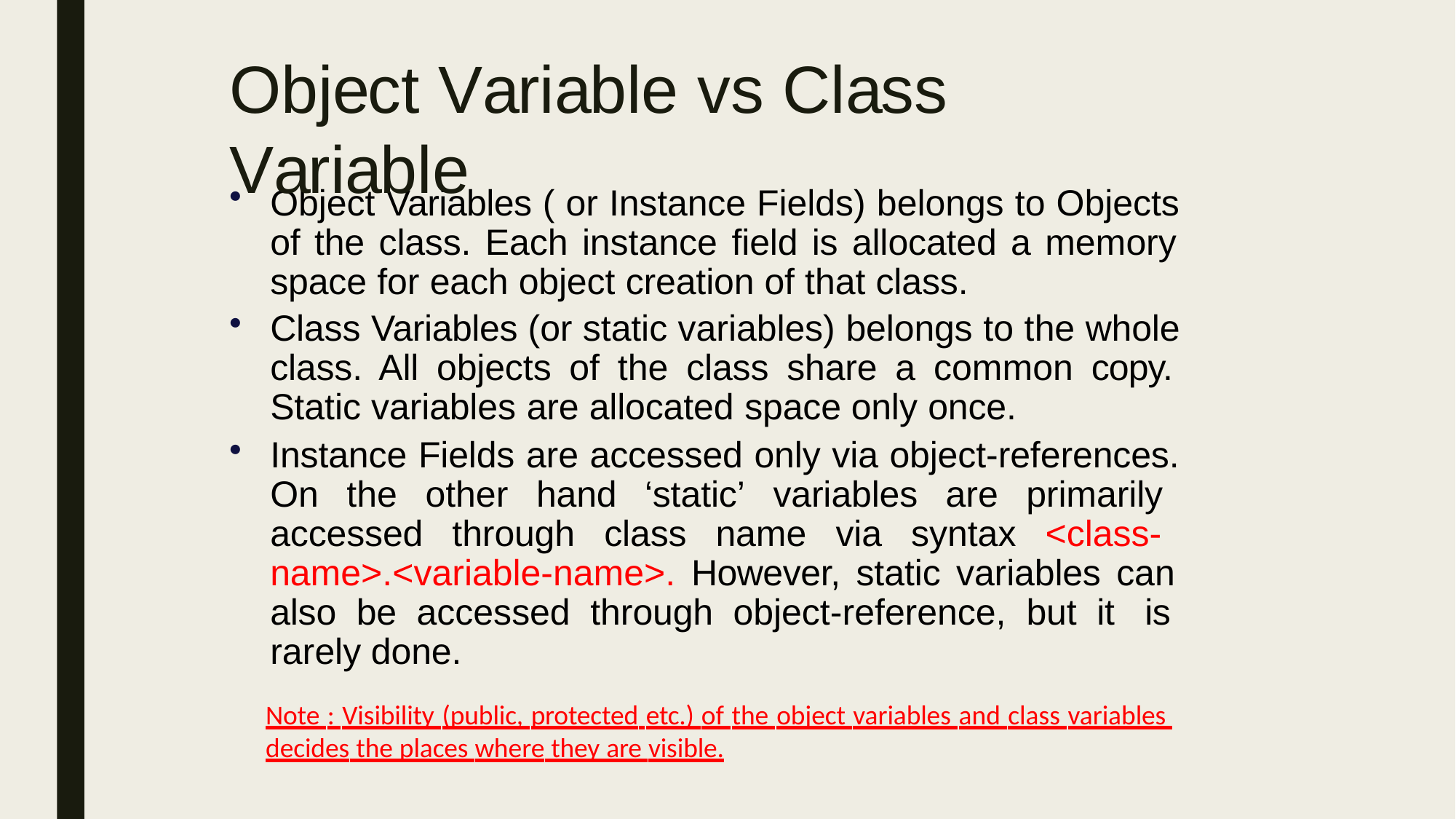

# Object Variable vs Class Variable
Object Variables ( or Instance Fields) belongs to Objects  of the class. Each instance field is allocated a memory  space for each object creation of that class.
Class Variables (or static variables) belongs to the whole  class. All objects of the class share a common copy.  Static variables are allocated space only once.
Instance Fields are accessed only via object-references.  On the other hand ‘static’ variables are primarily  accessed through class name via syntax <class-  name>.<variable-name>. However, static variables can  also be accessed through object-reference, but it is  rarely done.
Note : Visibility (public, protected etc.) of the object variables and class variables  decides the places where they are visible.